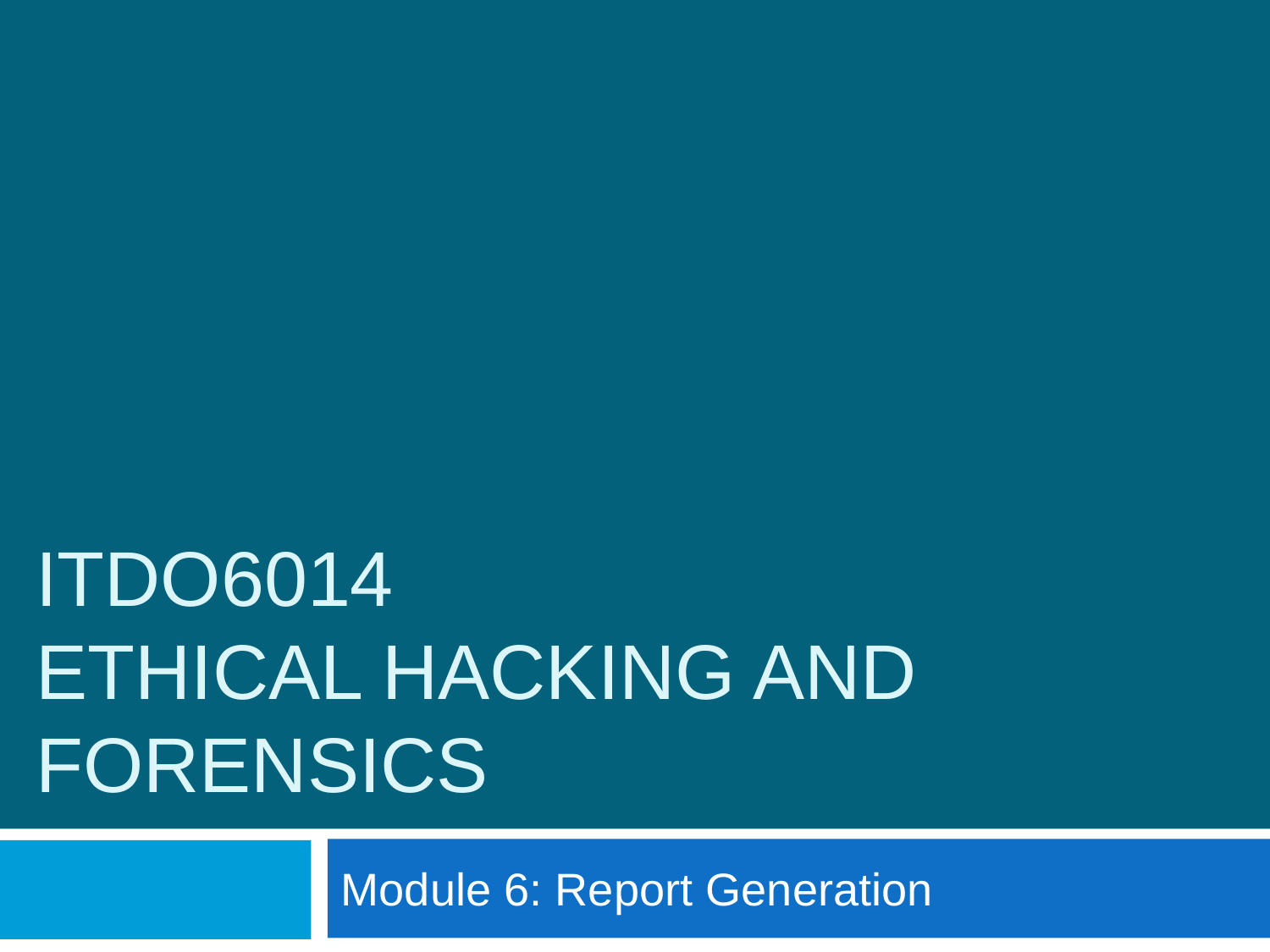

# ITDO6014 ETHICAL HACKING AND FORENSICS
Module 6: Report Generation